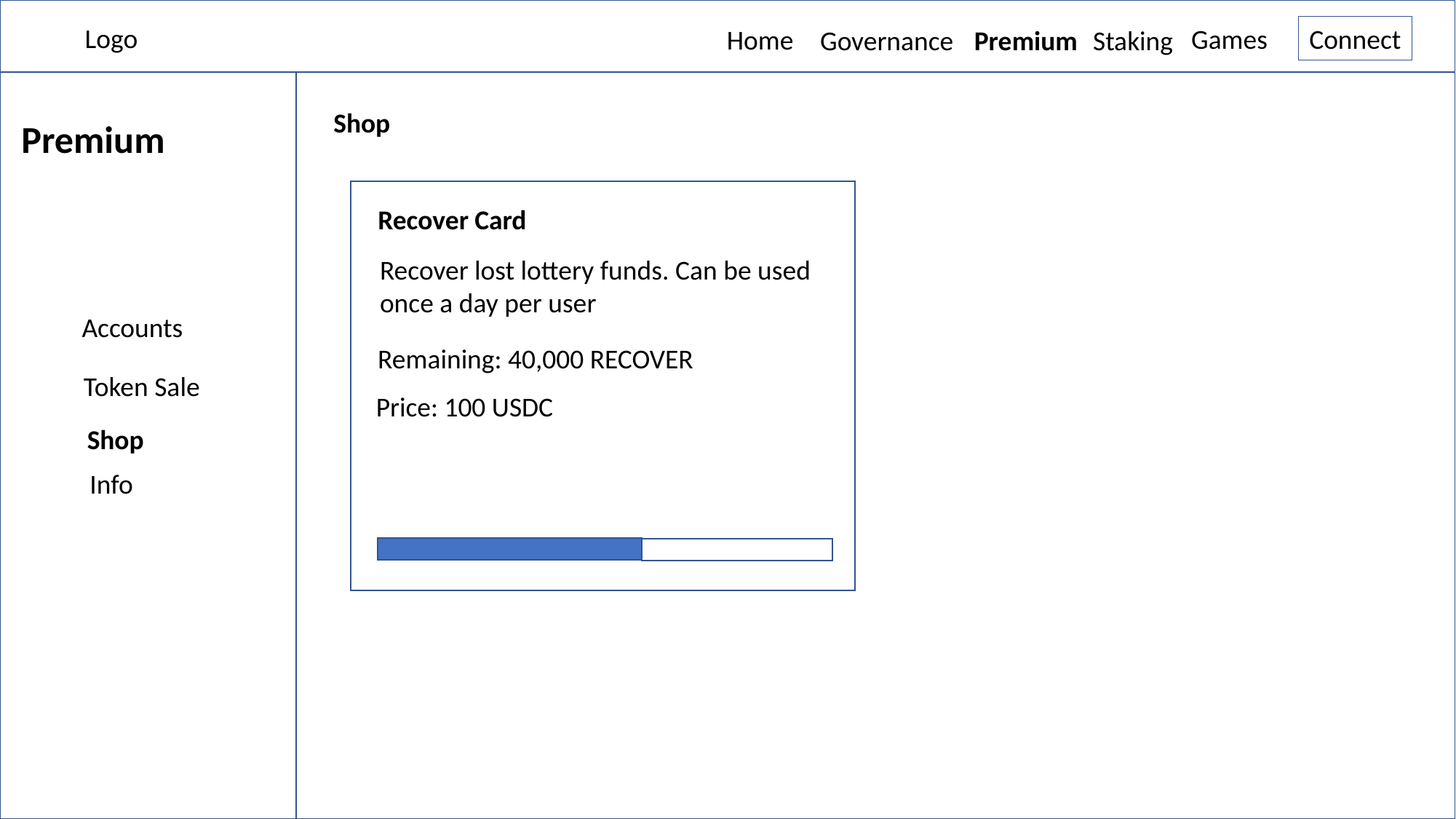

Logo
Games
Connect
Home
Governance
Staking
Premium

Shop
Premium

Recover Card
Recover lost lottery funds. Can be used
once a day per user
Accounts
Remaining: 40,000 RECOVER
Token Sale
Price: 100 USDC
Shop
Info